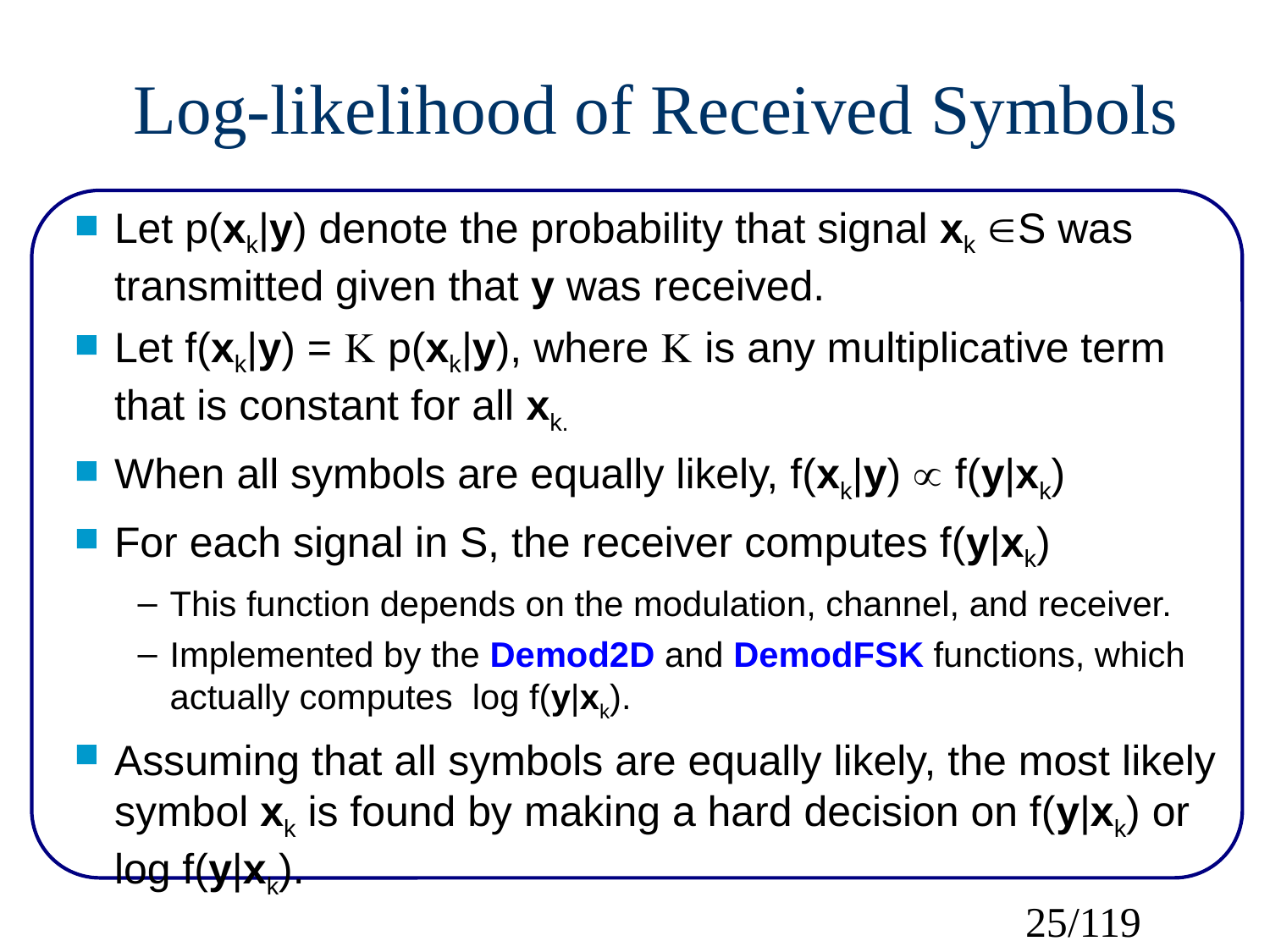

Log-likelihood of Received Symbols
Let p(xk|y) denote the probability that signal xk ∈S was transmitted given that y was received.
Let f(xk|y) = Κ p(xk|y), where Κ is any multiplicative term that is constant for all xk.
When all symbols are equally likely, f(xk|y) ∝ f(y|xk)
For each signal in S, the receiver computes f(y|xk)
This function depends on the modulation, channel, and receiver.
Implemented by the Demod2D and DemodFSK functions, which actually computes  log f(y|xk).
Assuming that all symbols are equally likely, the most likely symbol xk is found by making a hard decision on f(y|xk) or log f(y|xk).

25/119